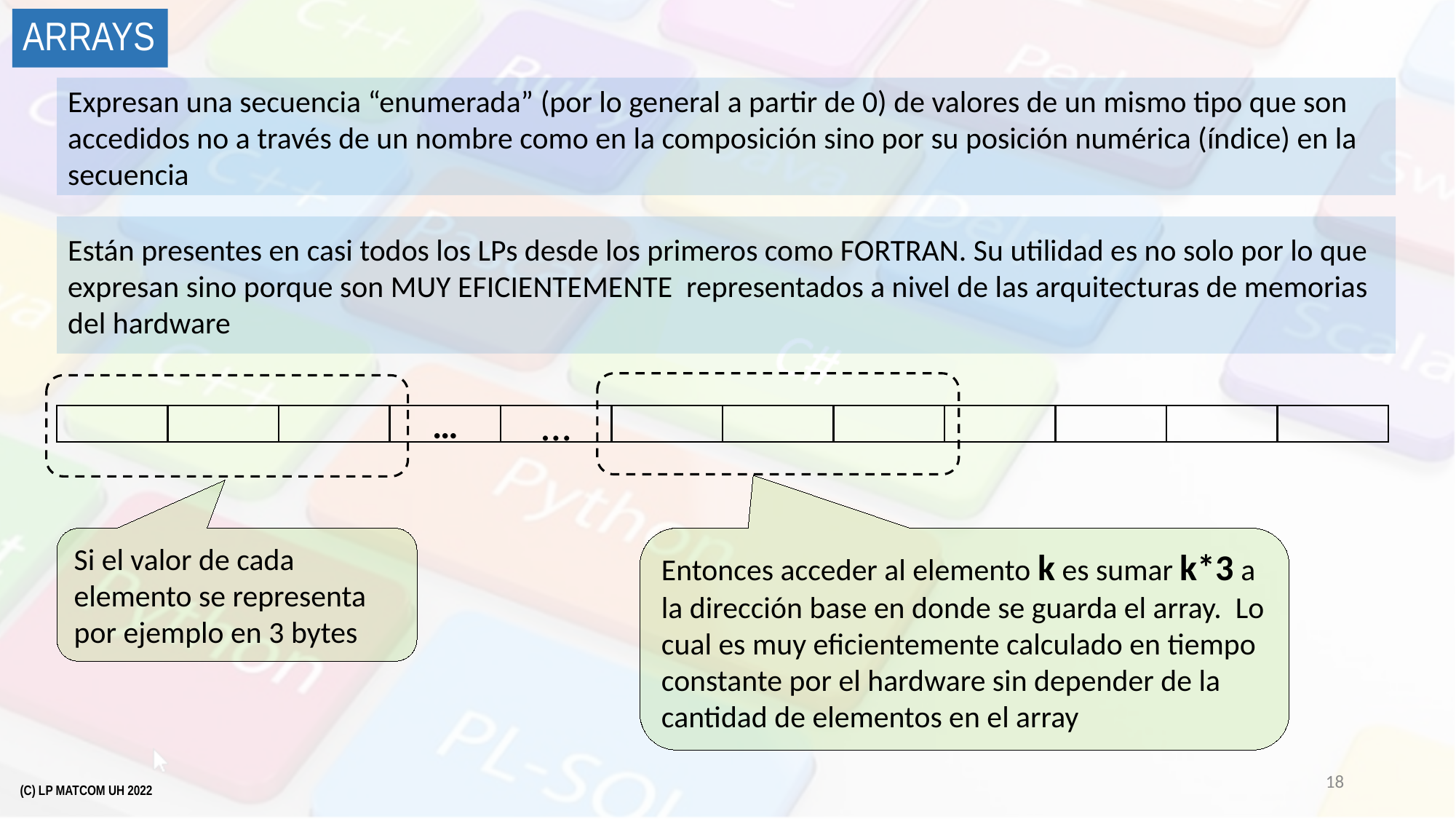

# Arrays
Expresan una secuencia “enumerada” (por lo general a partir de 0) de valores de un mismo tipo que son accedidos no a través de un nombre como en la composición sino por su posición numérica (índice) en la secuencia
Están presentes en casi todos los LPs desde los primeros como FORTRAN. Su utilidad es no solo por lo que expresan sino porque son MUY EFICIENTEMENTE  representados a nivel de las arquitecturas de memorias del hardware

…
…

Si el valor de cada elemento se representa por ejemplo en 3 bytes
Entonces acceder al elemento k es sumar k*3 a la dirección base en donde se guarda el array.  Lo cual es muy eficientemente calculado en tiempo constante por el hardware sin depender de la cantidad de elementos en el array
18